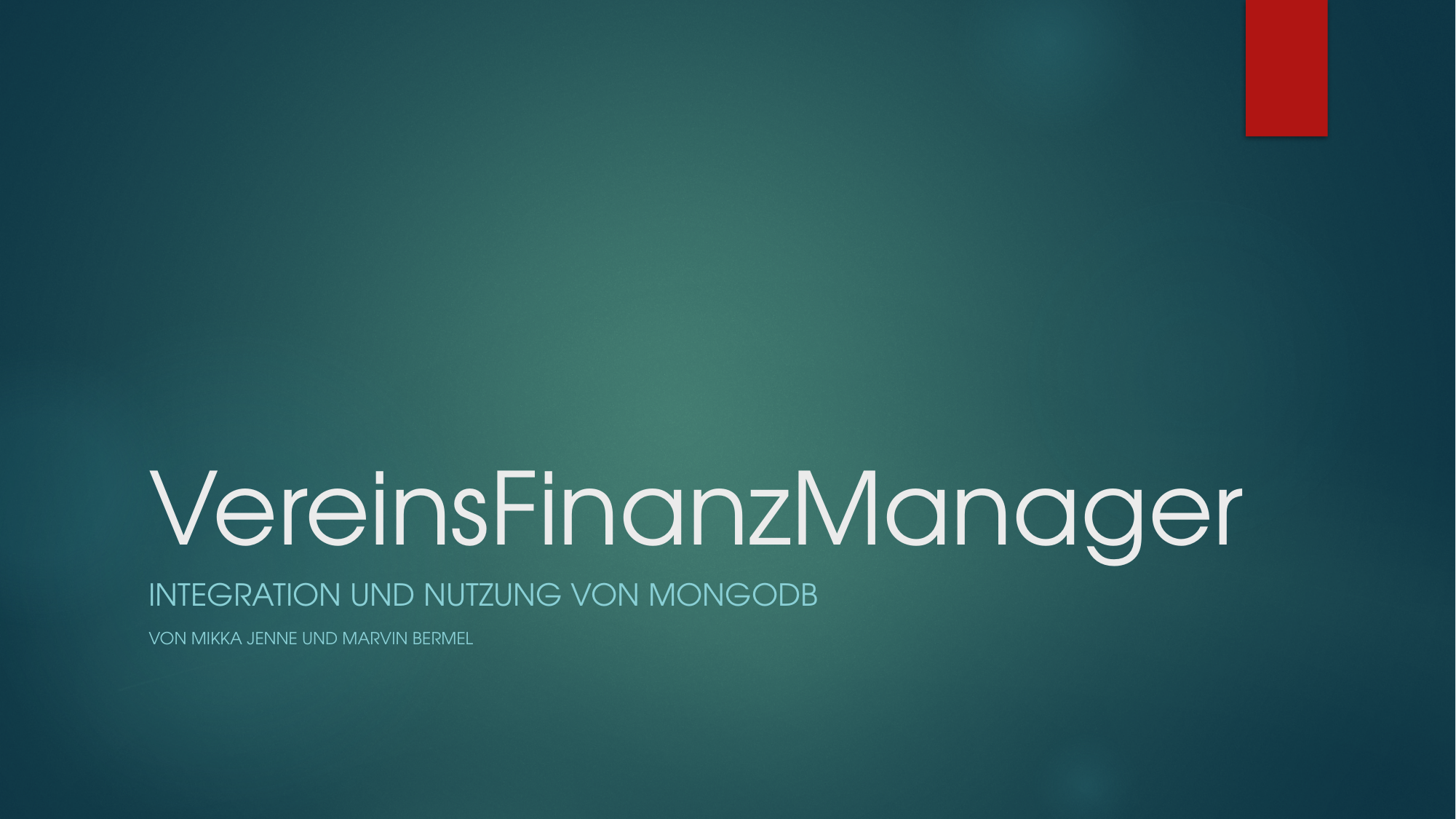

# VereinsFinanzManager
Integration und Nutzung von mongodb
Von Mikka Jenne und Marvin BErmel